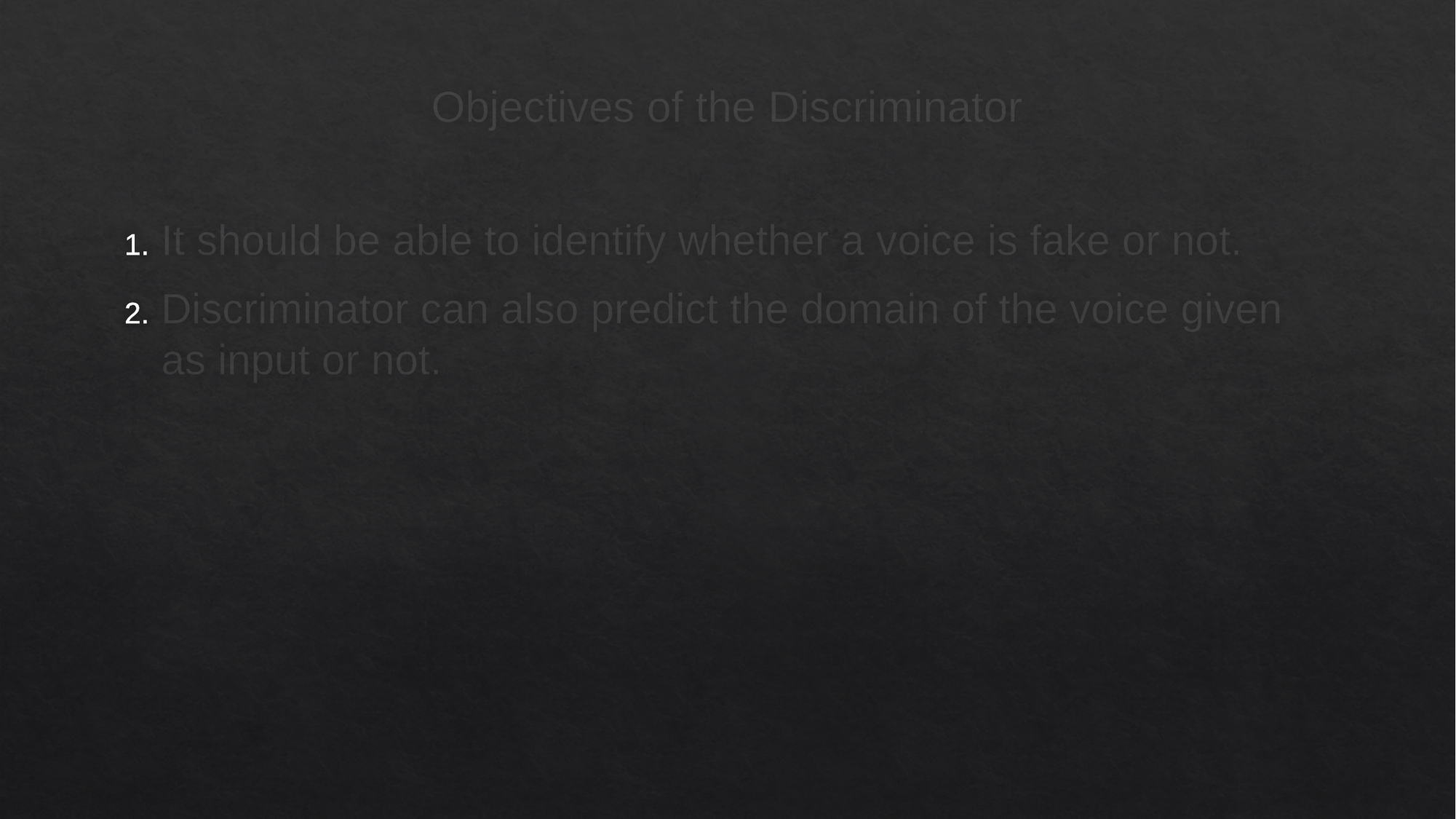

# Objectives of the Discriminator
It should be able to identify whether a voice is fake or not.
Discriminator can also predict the domain of the voice given as input or not.